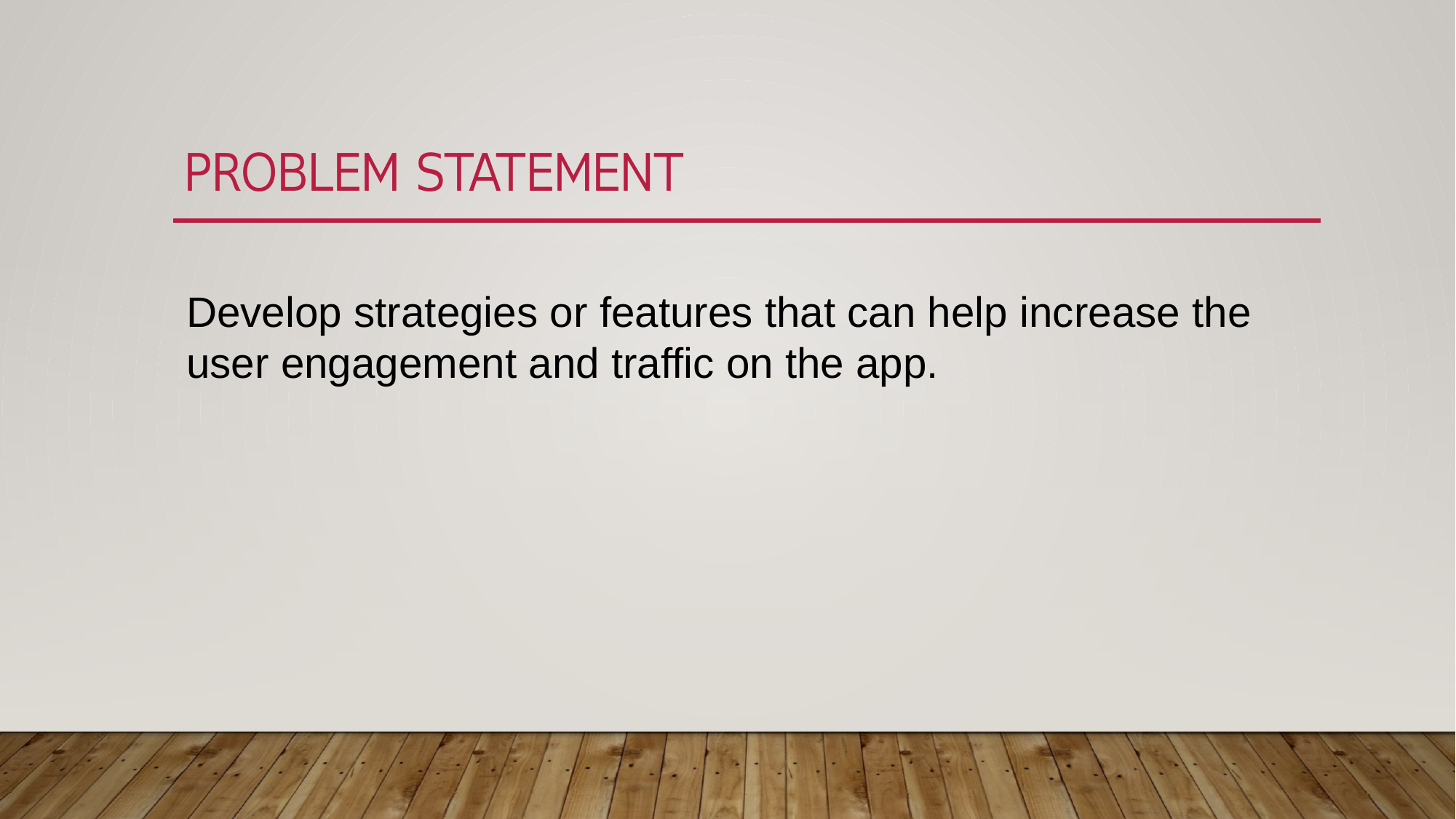

# PROBLEM STATEMENT
Develop strategies or features that can help increase the user engagement and traffic on the app.